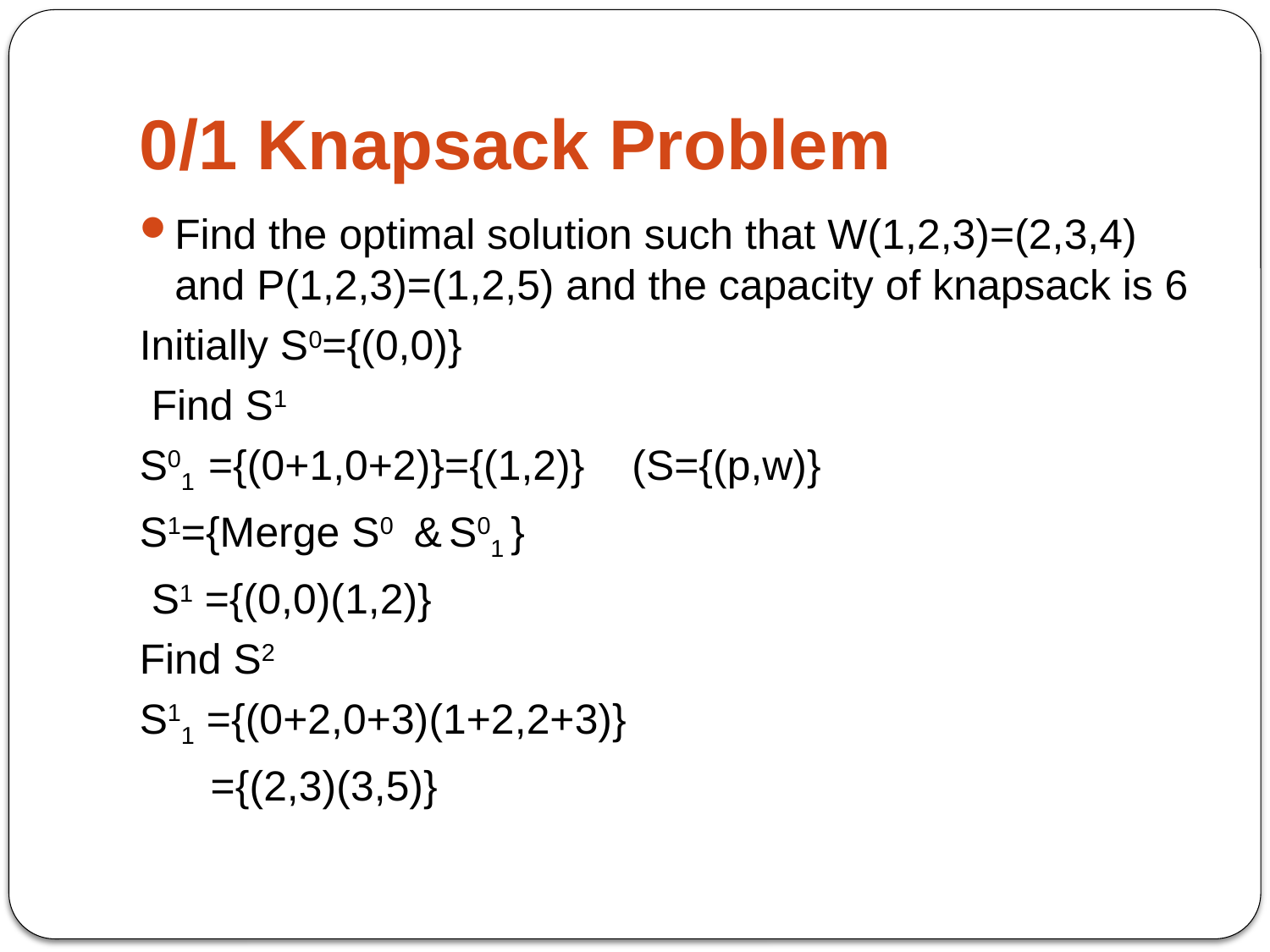

# 0/1 Knapsack Problem
Find the optimal solution such that W(1,2,3)=(2,3,4) and P(1,2,3)=(1,2,5) and the capacity of knapsack is 6
Initially S0={(0,0)}
 Find S1
S01  ={(0+1,0+2)}={(1,2)}    (S={(p,w)}
S1={Merge S0   & S01 }
 S1 ={(0,0)(1,2)}
Find S2
S11 ={(0+2,0+3)(1+2,2+3)}
      ={(2,3)(3,5)}